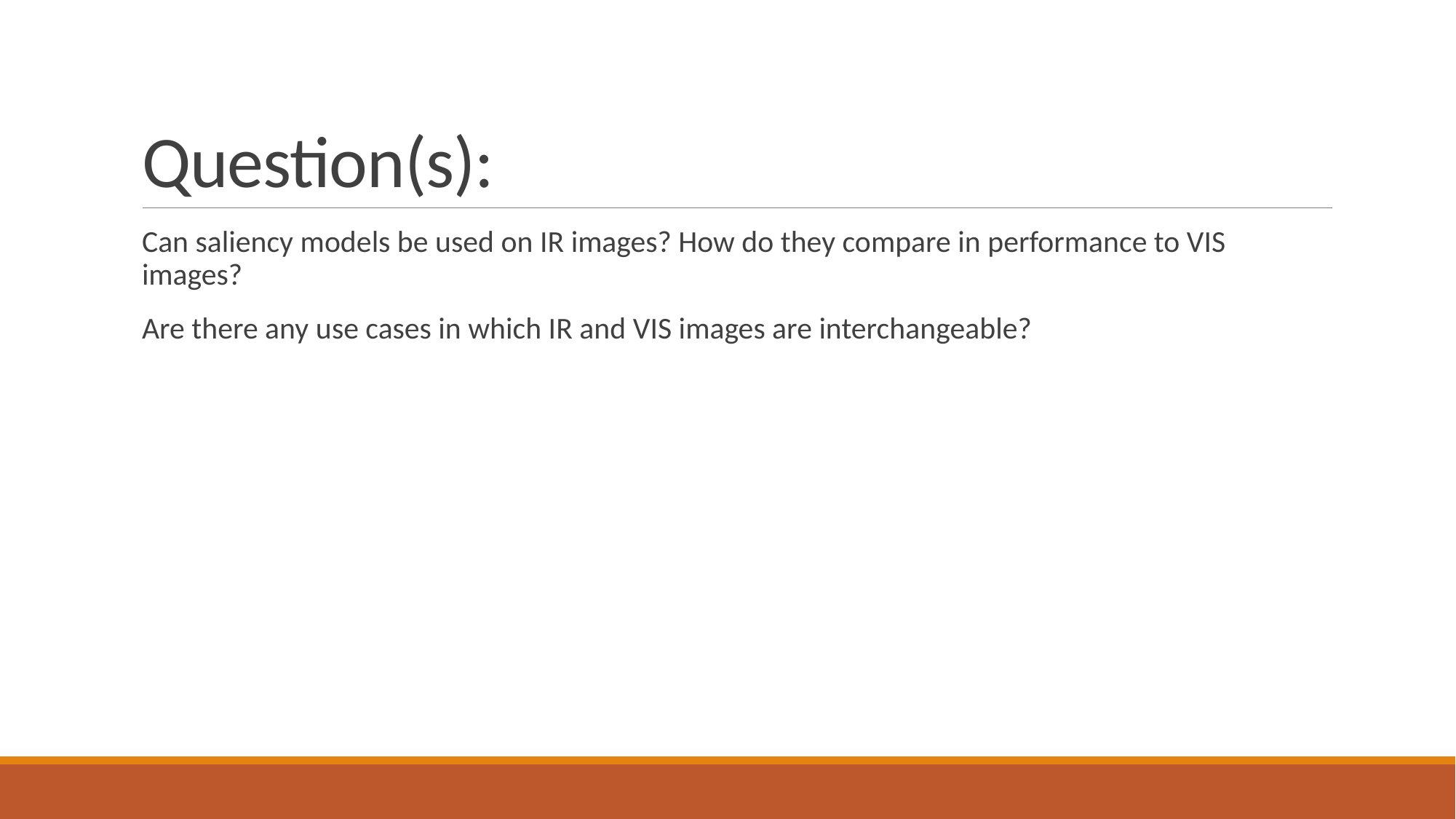

# Question(s):
Can saliency models be used on IR images? How do they compare in performance to VIS images?
Are there any use cases in which IR and VIS images are interchangeable?